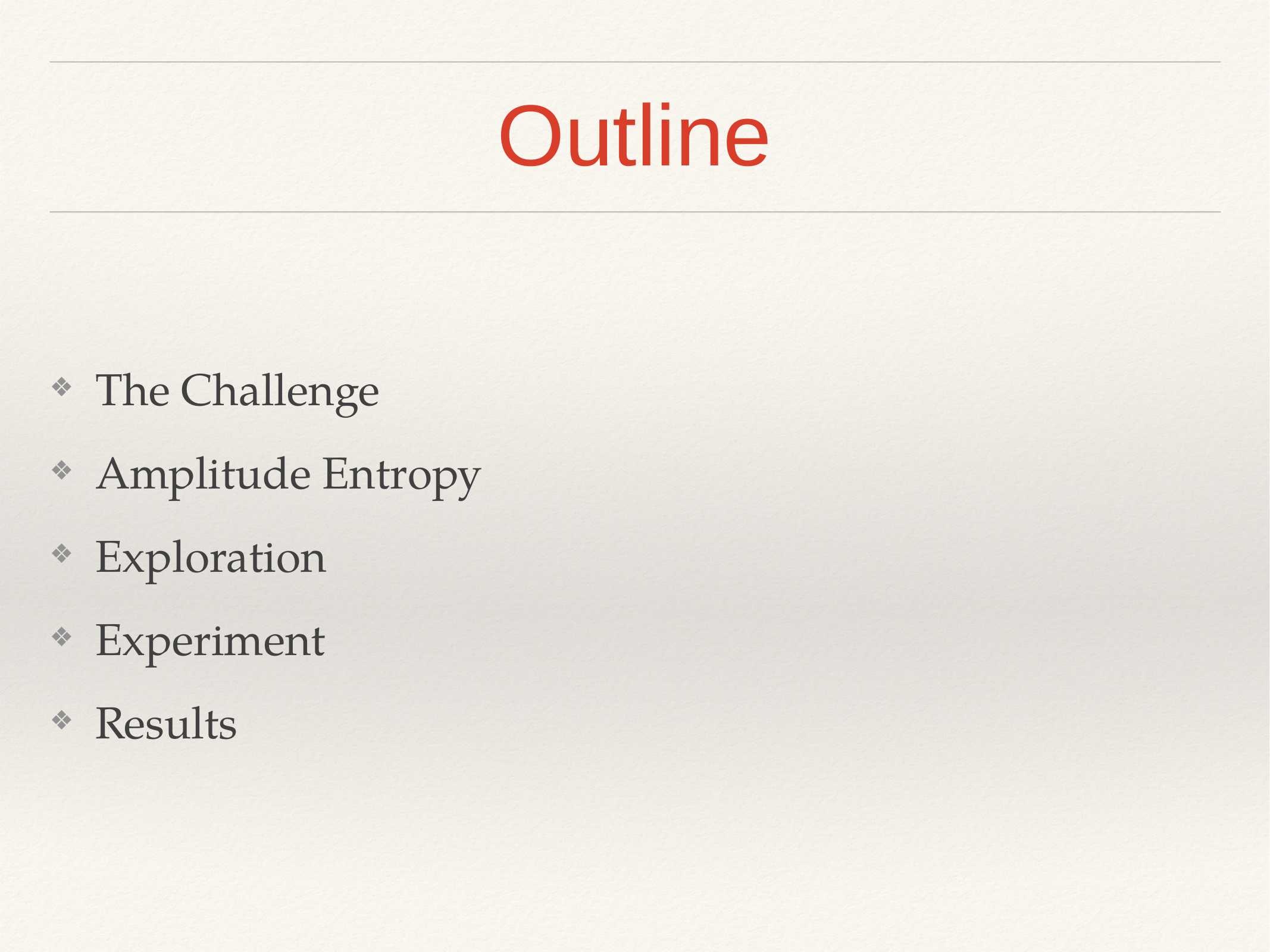

# Outline
The Challenge
Amplitude Entropy
Exploration
Experiment
Results